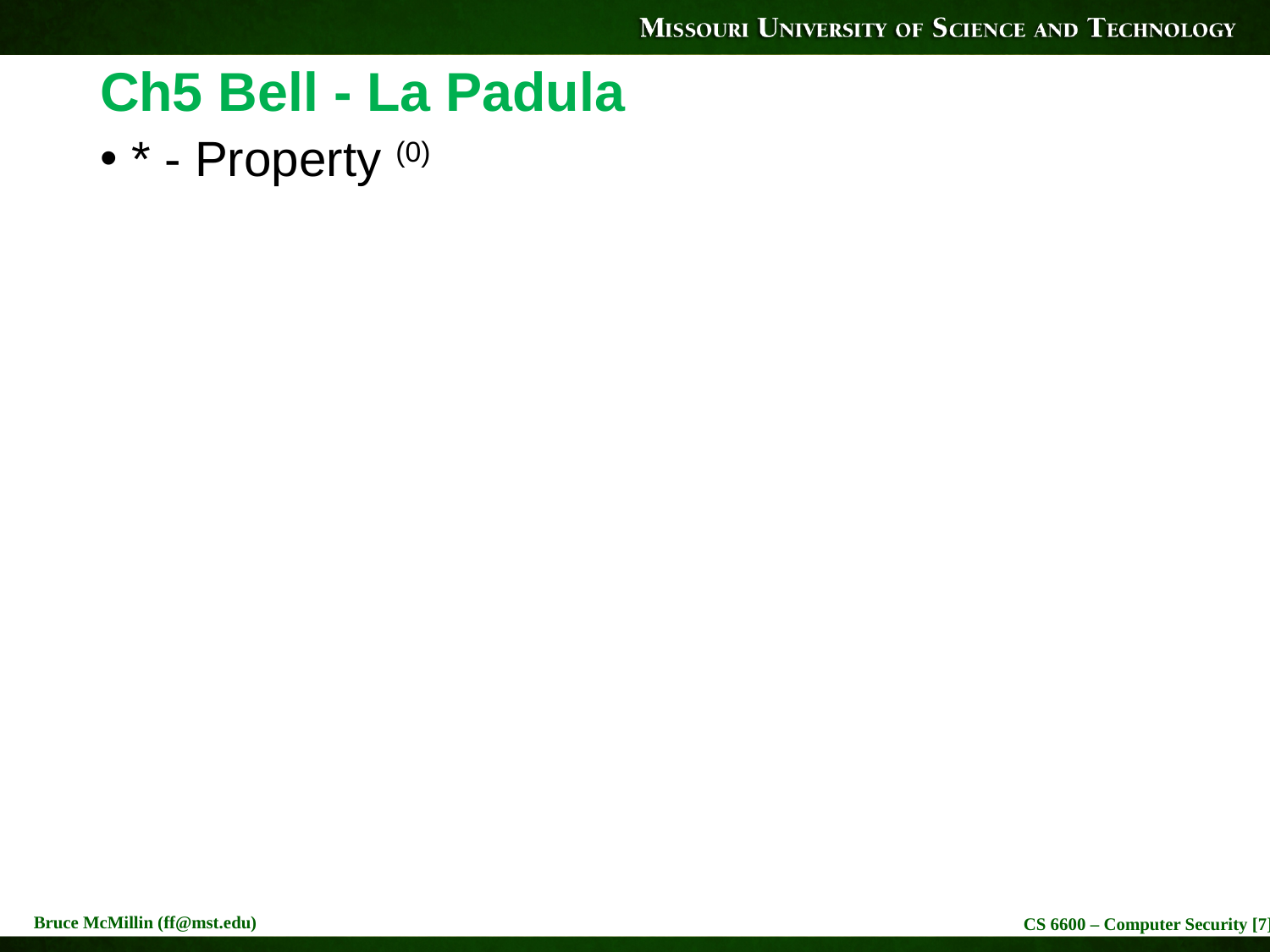

# Ch5 Bell - La Padula
* - Property (0)